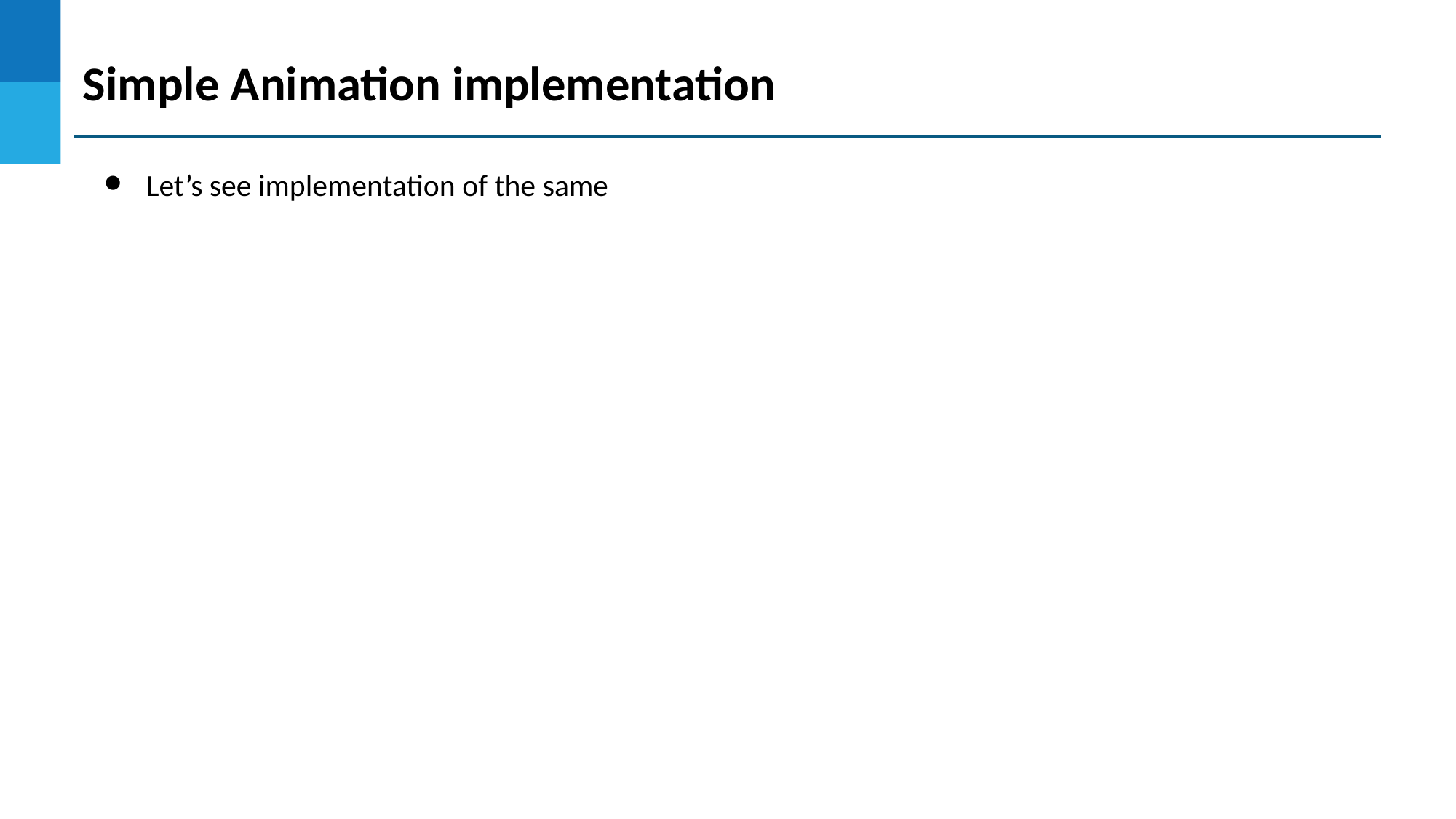

Simple Animation implementation
Let’s see implementation of the same